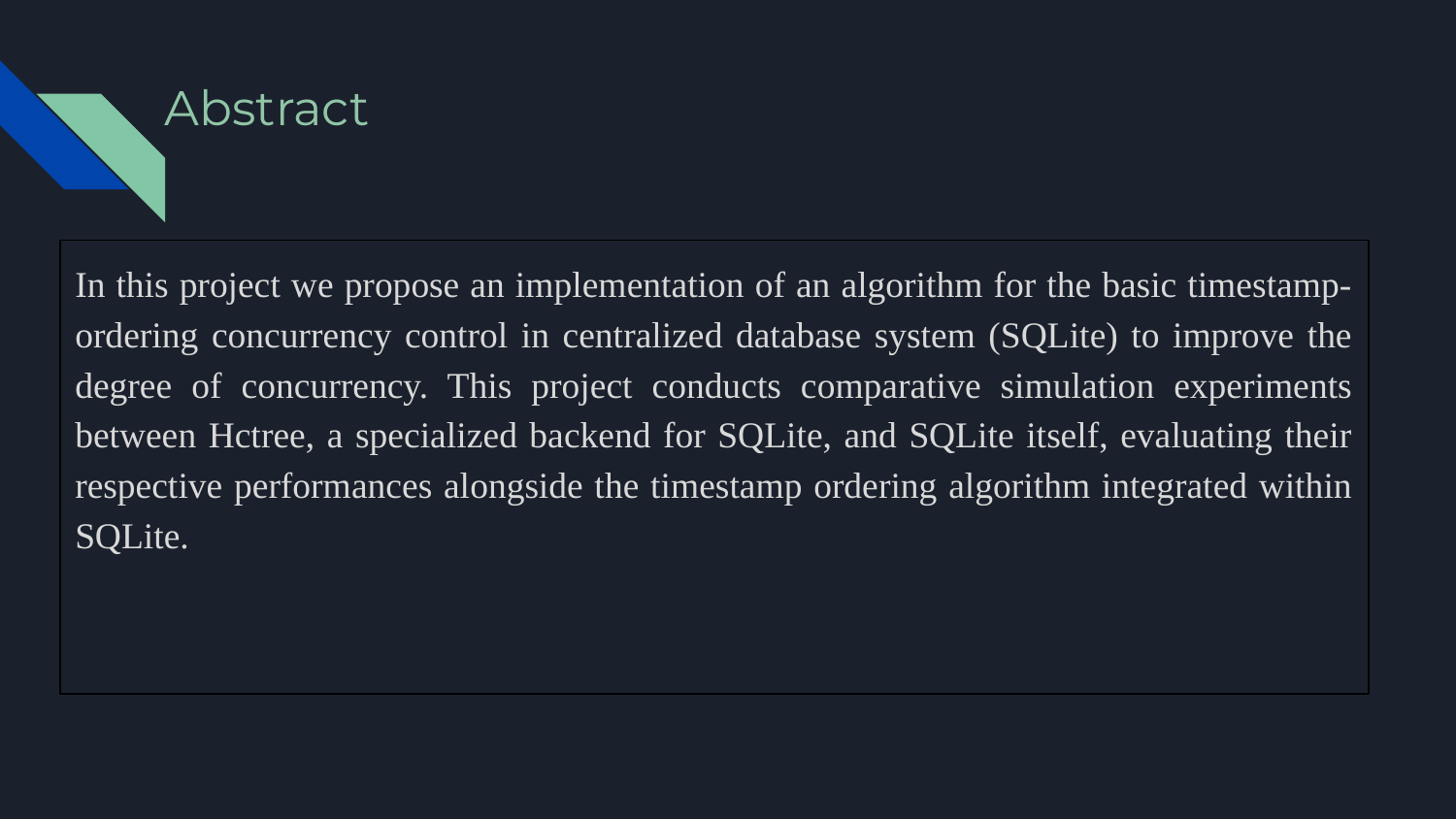

# Abstract
In this project we propose an implementation of an algorithm for the basic timestamp-ordering concurrency control in centralized database system (SQLite) to improve the degree of concurrency. This project conducts comparative simulation experiments between Hctree, a specialized backend for SQLite, and SQLite itself, evaluating their respective performances alongside the timestamp ordering algorithm integrated within SQLite.